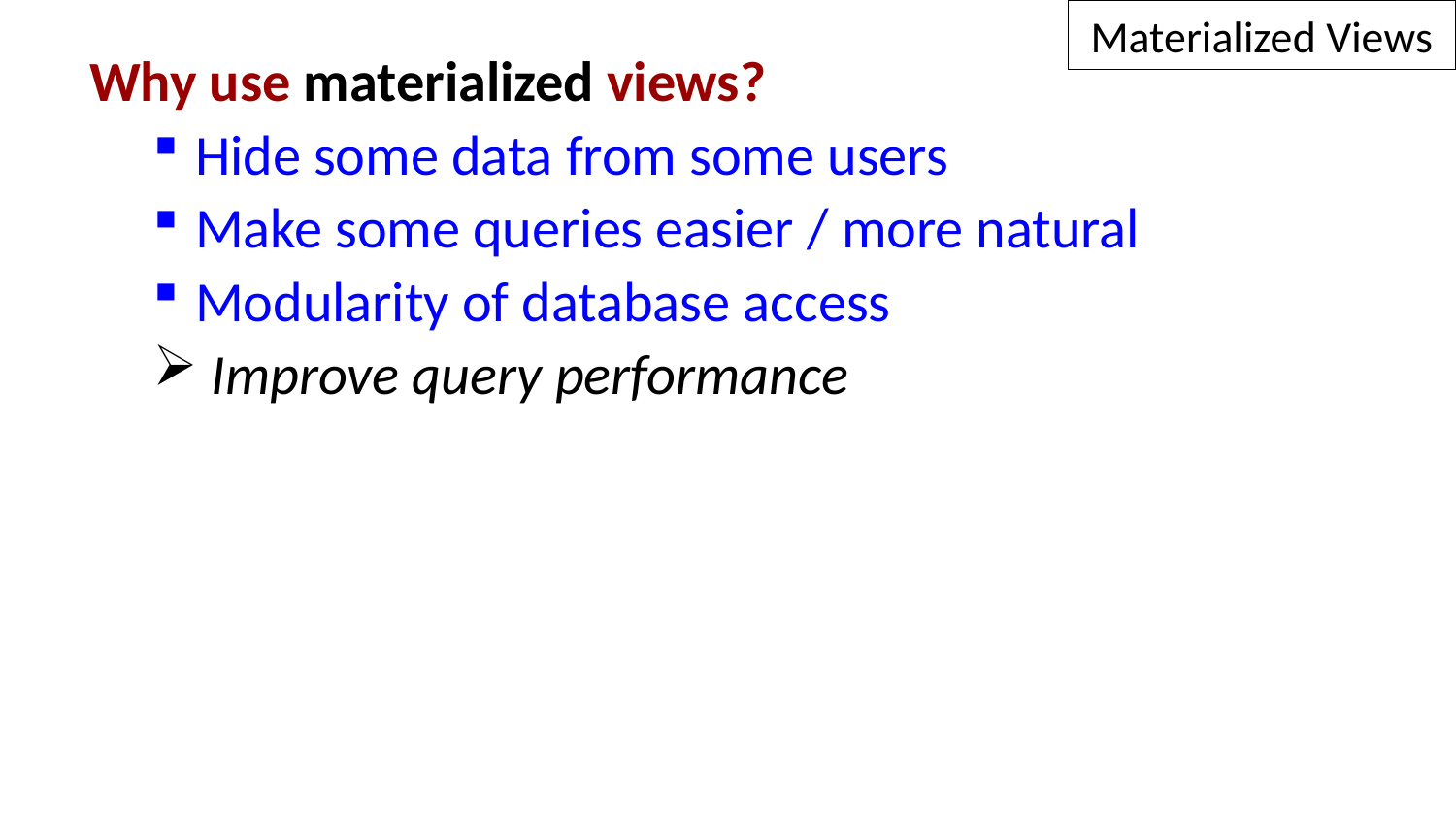

Materialized Views
Why use materialized views?
 Hide some data from some users
 Make some queries easier / more natural
 Modularity of database access
 Improve query performance